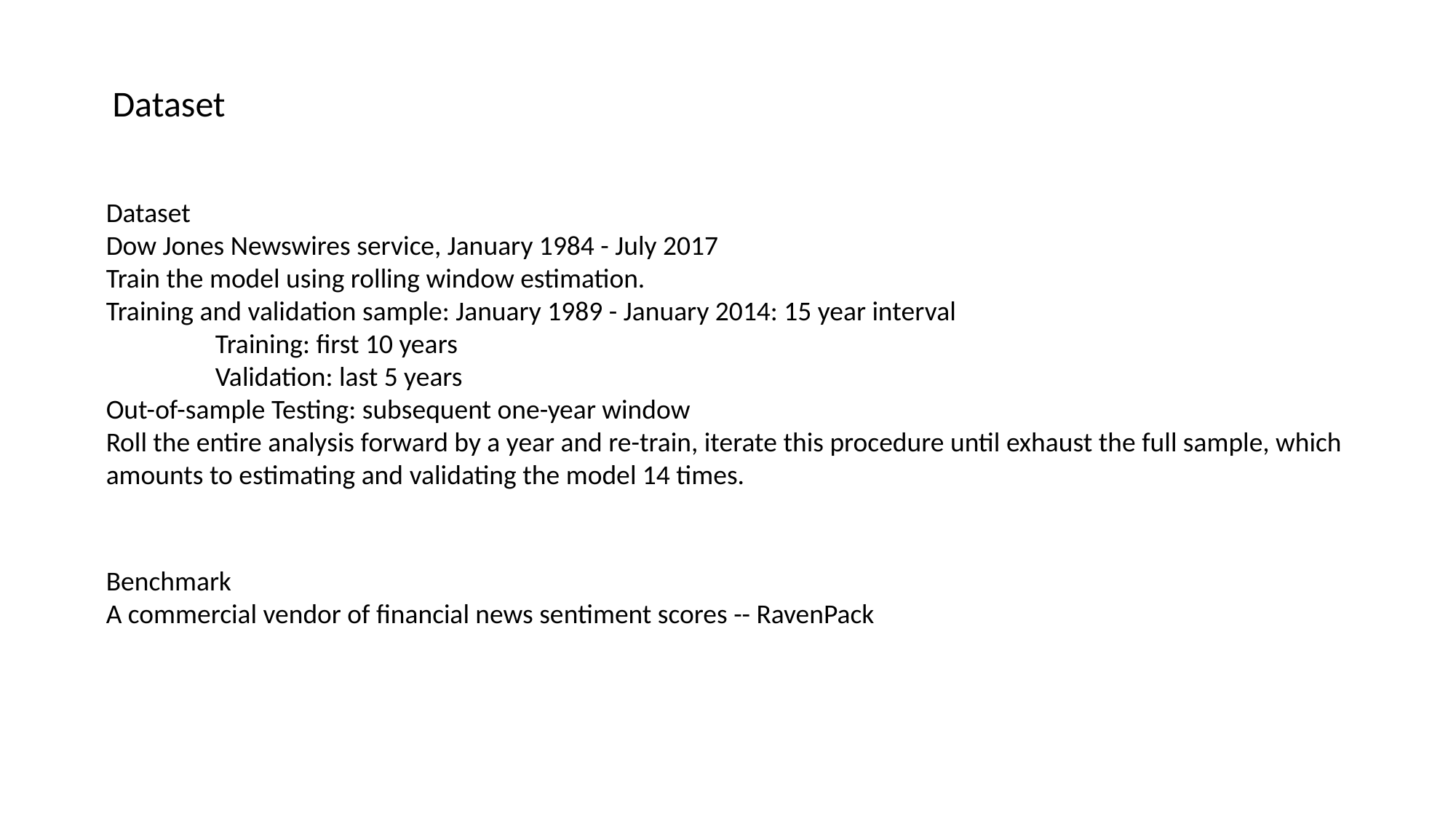

Dataset
Dataset
Dow Jones Newswires service, January 1984 - July 2017
Train the model using rolling window estimation.
Training and validation sample: January 1989 - January 2014: 15 year interval
	Training: first 10 years
	Validation: last 5 years
Out-of-sample Testing: subsequent one-year window
Roll the entire analysis forward by a year and re-train, iterate this procedure until exhaust the full sample, which amounts to estimating and validating the model 14 times.
Benchmark
A commercial vendor of financial news sentiment scores -- RavenPack